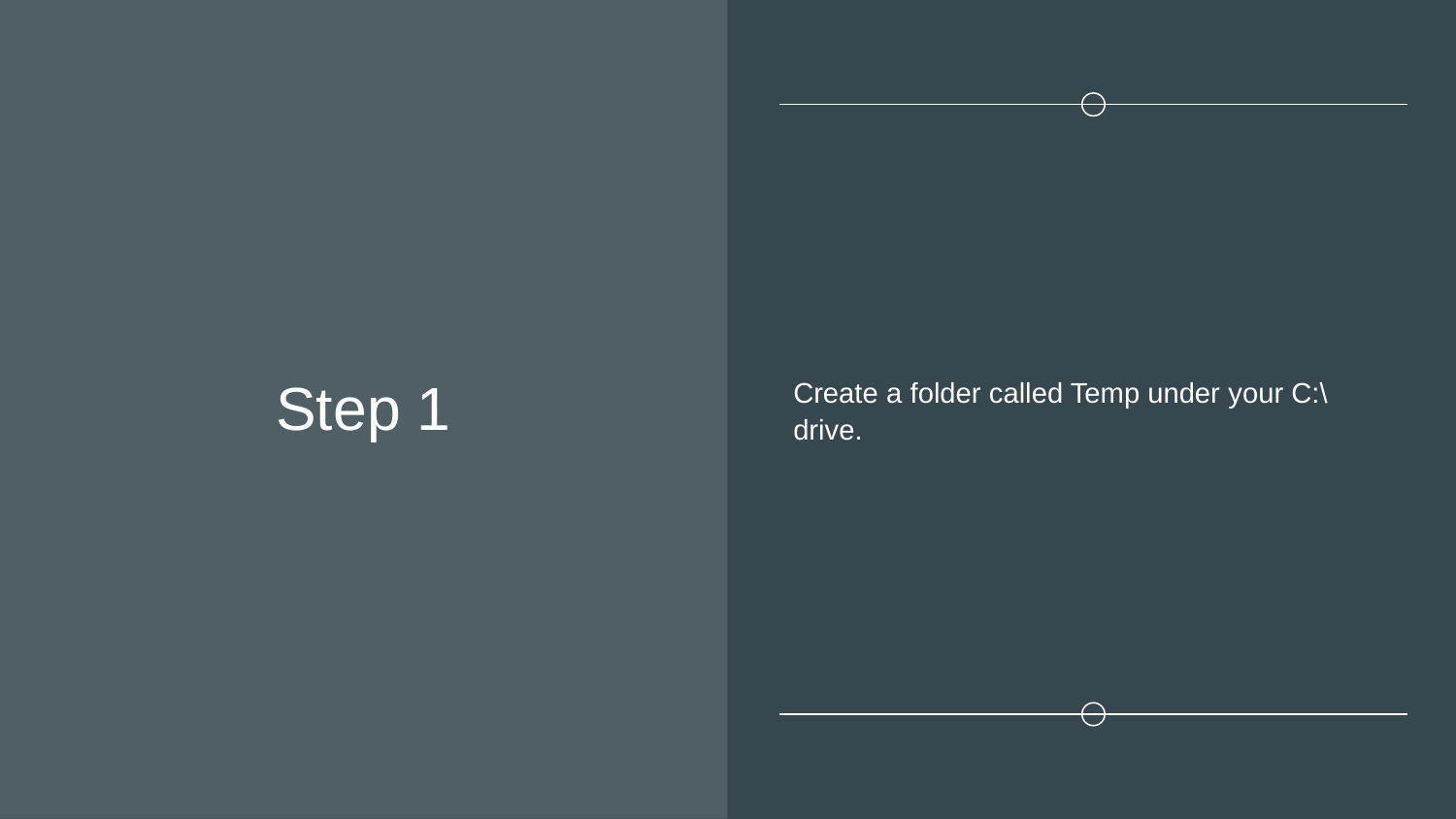

# Step 1
Create a folder called Temp under your C:\ drive.